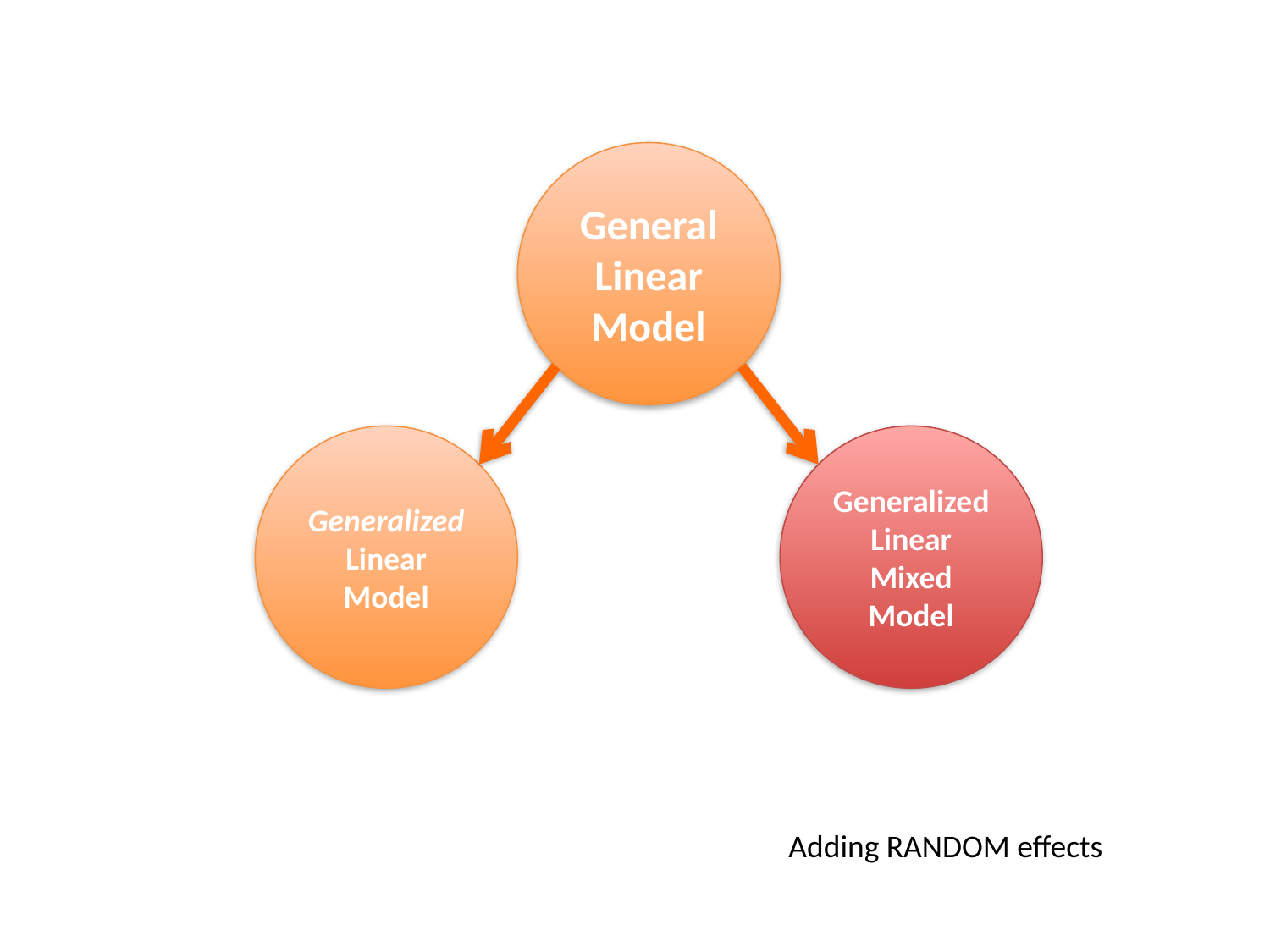

General
Linear Model
Generalized
Linear Model
Generalized
Linear
Mixed Model
Adding RANDOM effects